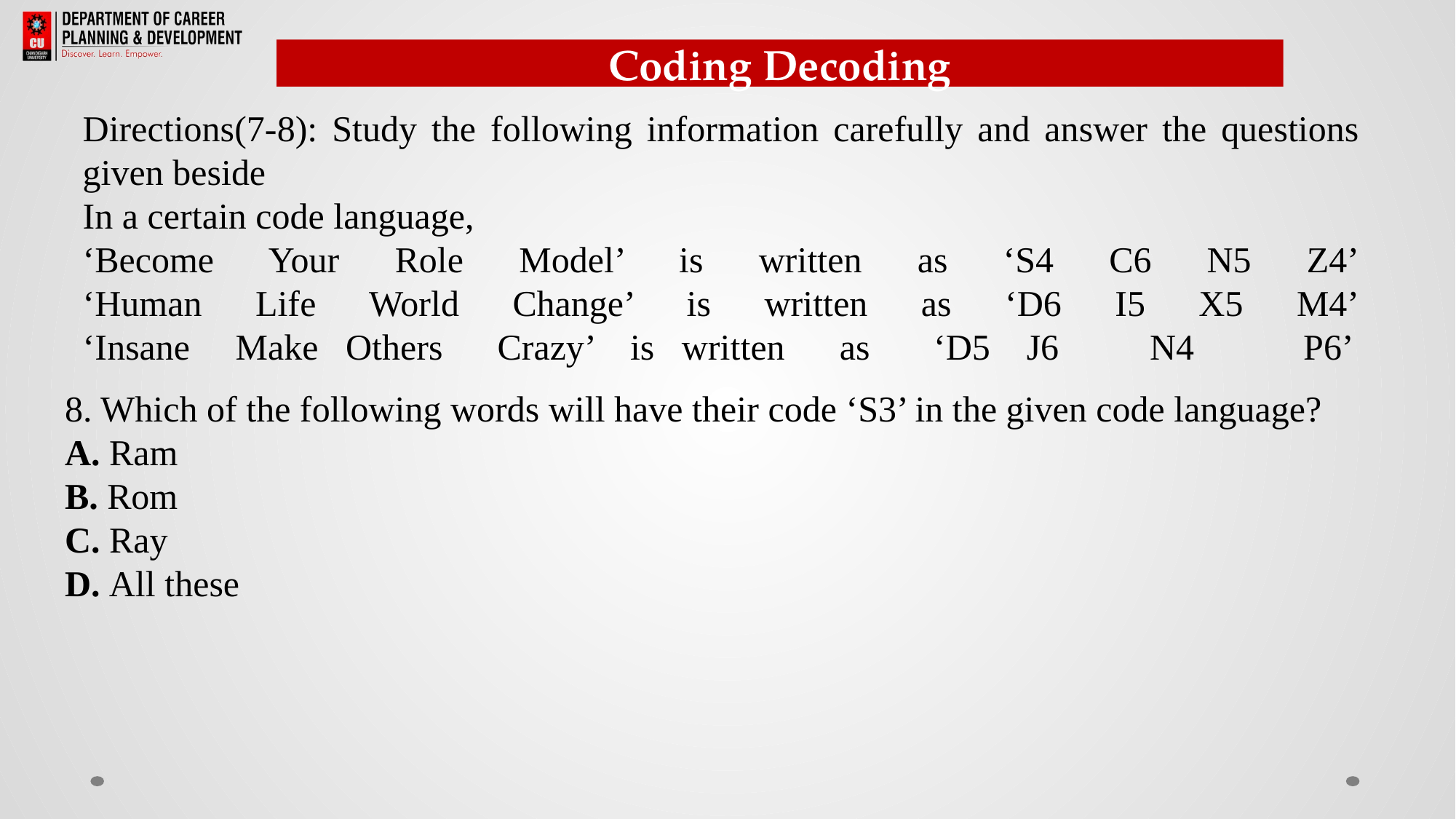

Coding Decoding

Directions(7-8): Study the following information carefully and answer the questions given beside
In a certain code language,
‘Become Your Role Model’ is written as ‘S4 C6 N5 Z4’
‘Human Life World Change’ is written as ‘D6 I5 X5 M4’
‘Insane     Make   Others      Crazy’    is   written      as       ‘D5    J6          N4            P6’
8. Which of the following words will have their code ‘S3’ in the given code language?
A. Ram
B. Rom
C. Ray
D. All these